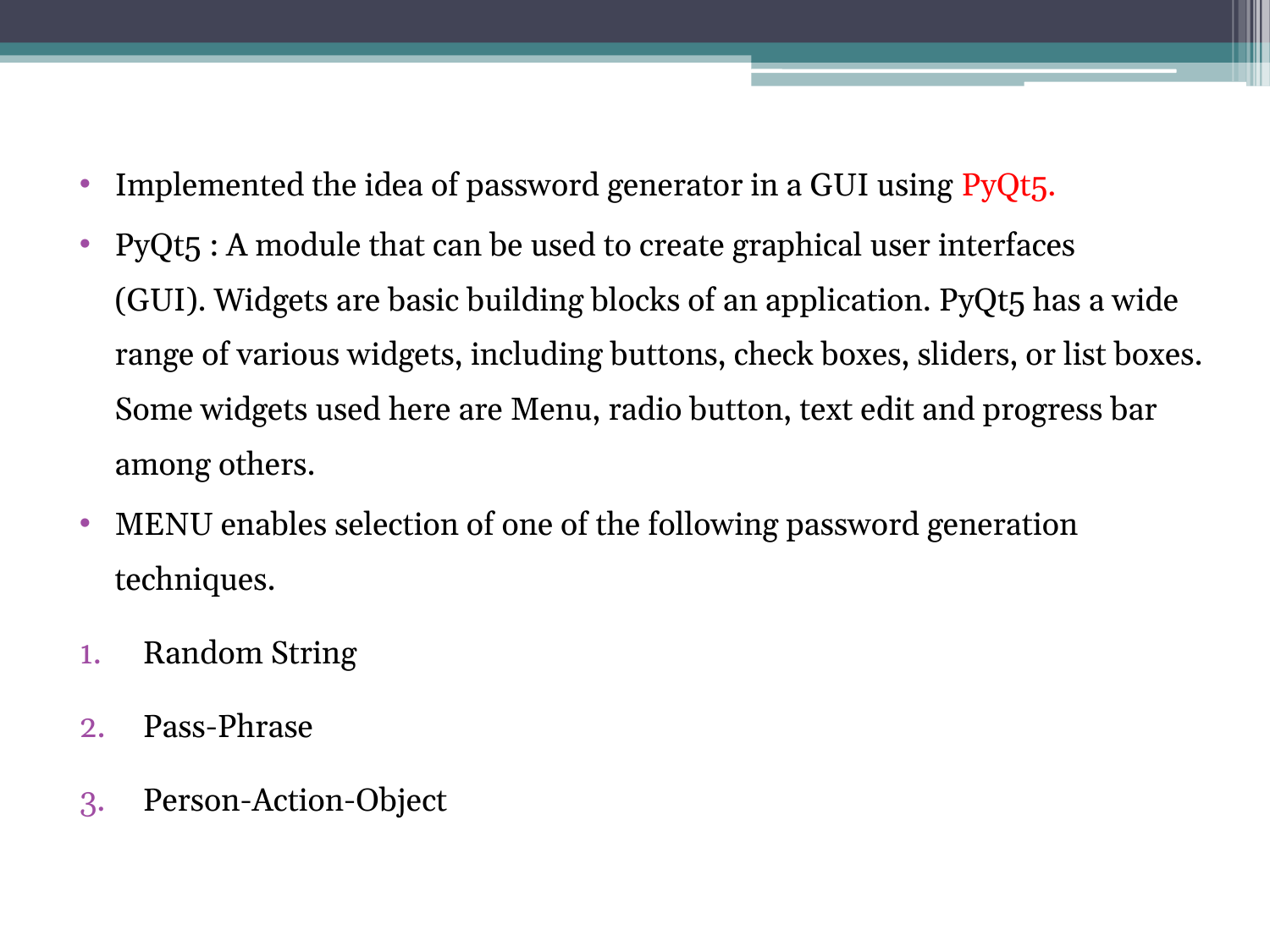

Implemented the idea of password generator in a GUI using PyQt5.
PyQt5 : A module that can be used to create graphical user interfaces (GUI). Widgets are basic building blocks of an application. PyQt5 has a wide range of various widgets, including buttons, check boxes, sliders, or list boxes. Some widgets used here are Menu, radio button, text edit and progress bar among others.
MENU enables selection of one of the following password generation techniques.
Random String
Pass-Phrase
Person-Action-Object